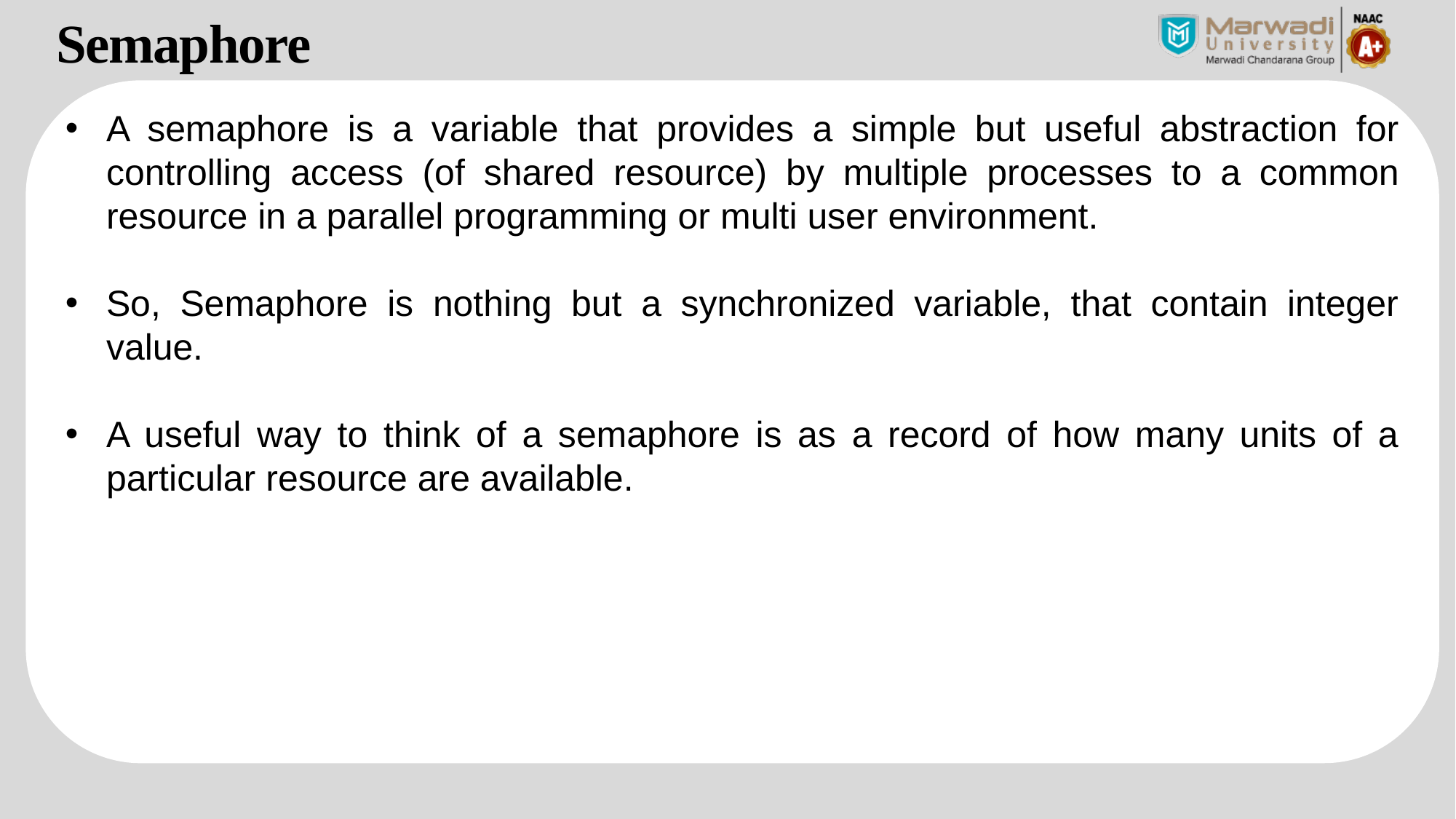

Semaphore
A semaphore is a variable that provides a simple but useful abstraction for controlling access (of shared resource) by multiple processes to a common resource in a parallel programming or multi user environment.

So, Semaphore is nothing but a synchronized variable, that contain integer value.

A useful way to think of a semaphore is as a record of how many units of a particular resource are available.